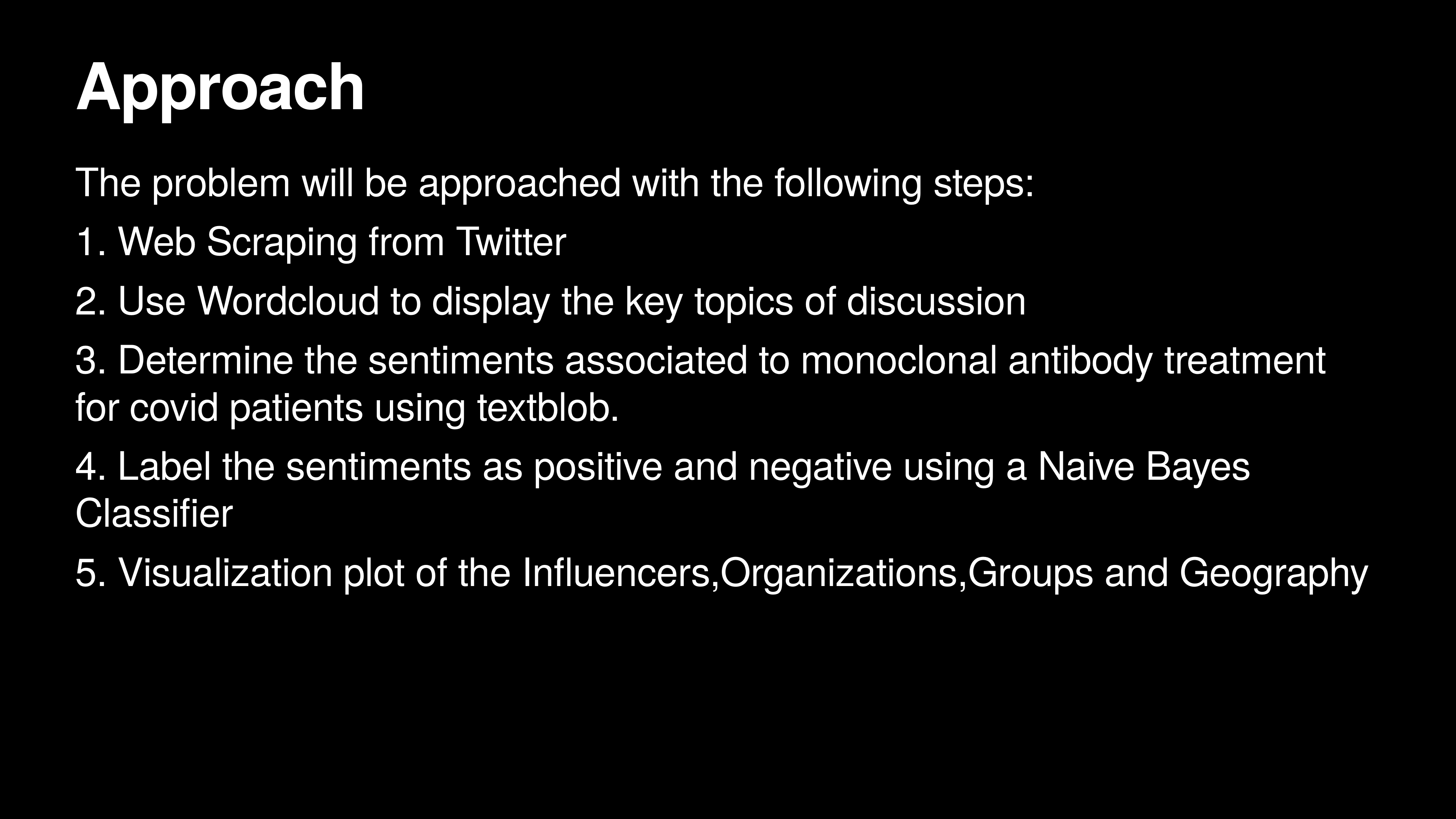

# Approach
The problem will be approached with the following steps:
1. Web Scraping from Twitter
2. Use Wordcloud to display the key topics of discussion
3. Determine the sentiments associated to monoclonal antibody treatment for covid patients using textblob.
4. Label the sentiments as positive and negative using a Naive Bayes Classifier
5. Visualization plot of the Influencers,Organizations,Groups and Geography